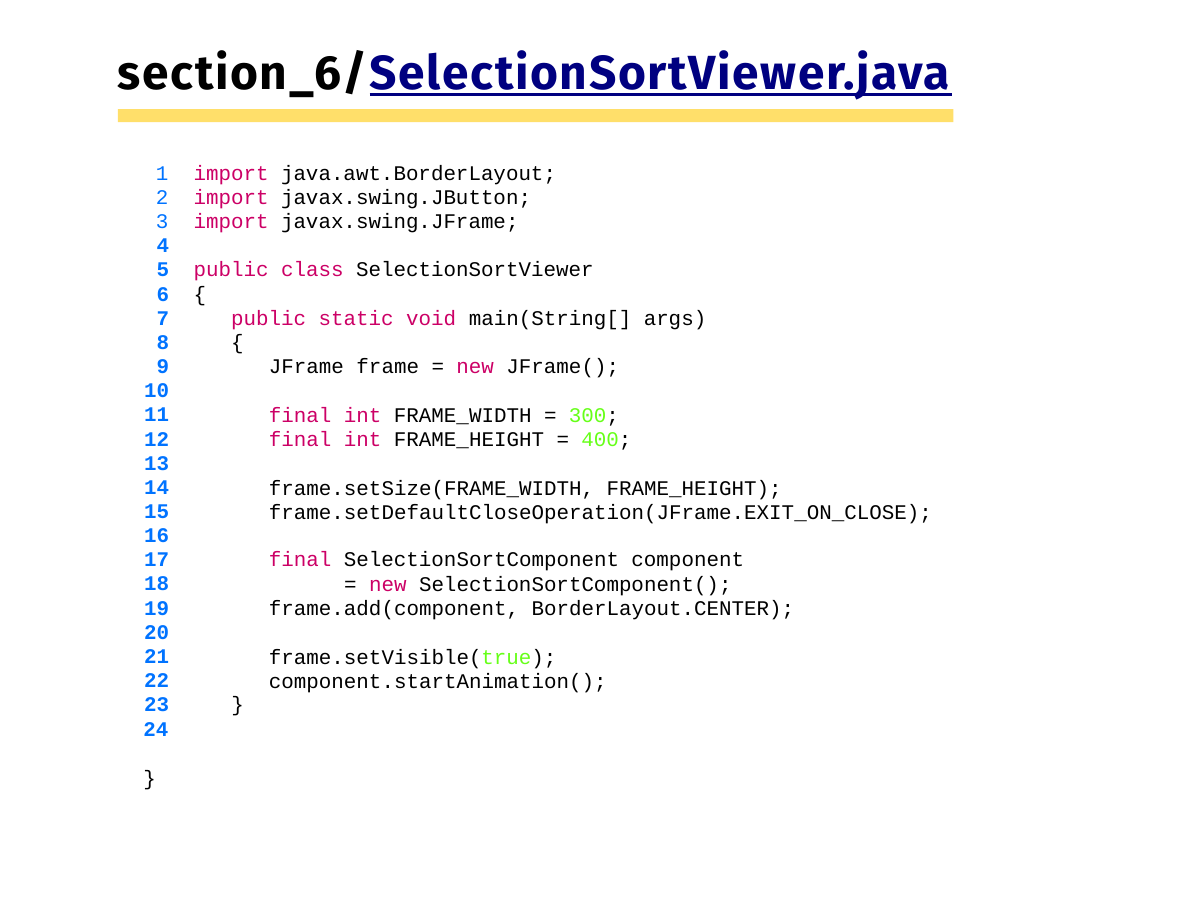

# section_6/SelectionSortViewer.java
import java.awt.BorderLayout;
import javax.swing.JButton;
import javax.swing.JFrame;
4
5
6
7
8
9
10
11
12
13
14
15
16
17
18
19
20
21
22
23
24	}
public class SelectionSortViewer
{
public static void main(String[] args)
{
JFrame frame = new JFrame();
final int FRAME_WIDTH = 300;  final int FRAME_HEIGHT = 400;
frame.setSize(FRAME_WIDTH, FRAME_HEIGHT);  frame.setDefaultCloseOperation(JFrame.EXIT_ON_CLOSE);
final SelectionSortComponent component
= new SelectionSortComponent();  frame.add(component, BorderLayout.CENTER);
frame.setVisible(true);  component.startAnimation();
}